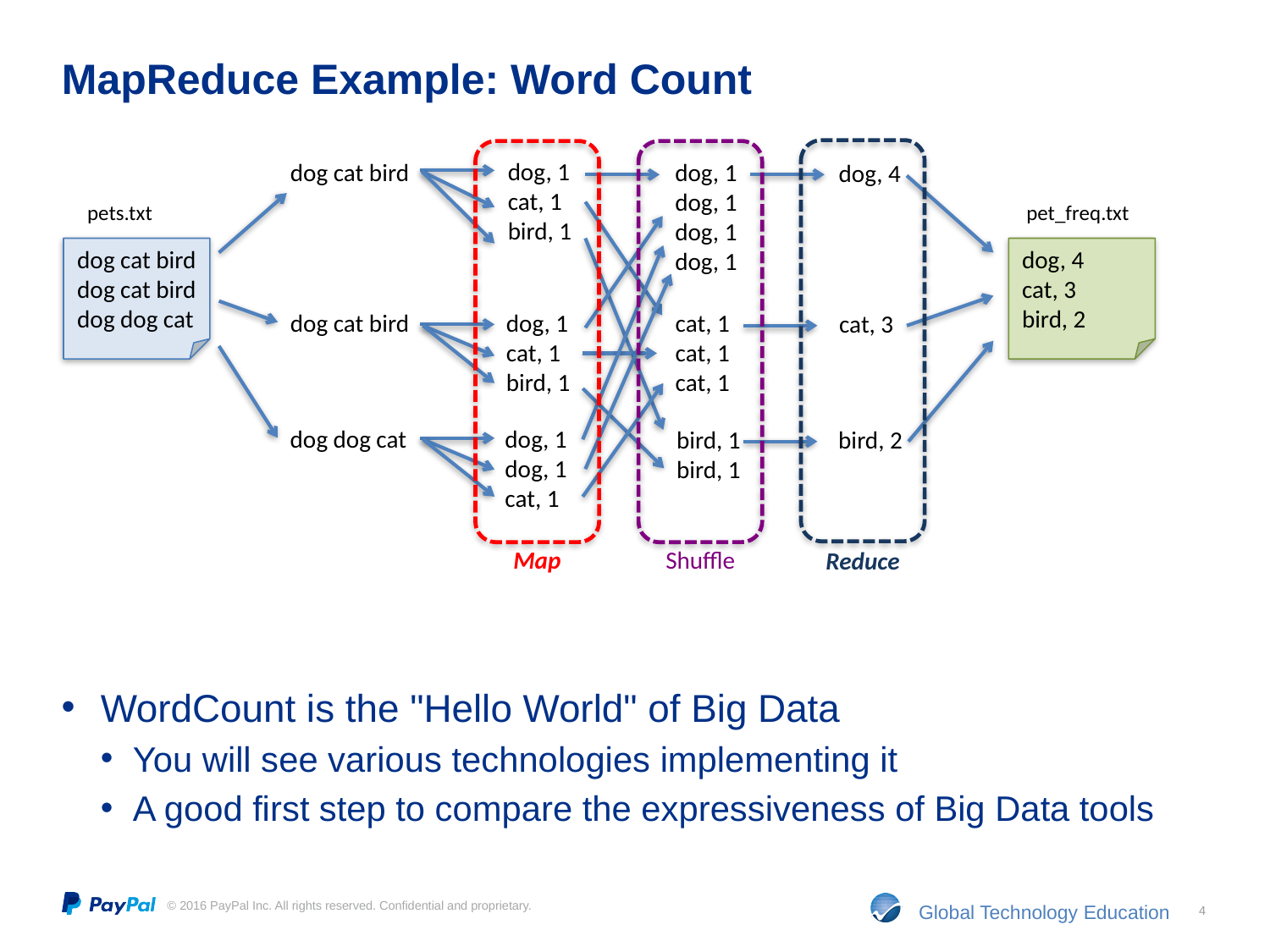

# MapReduce Example: Word Count

dog, 4
cat, 3
bird, 2
Reduce

Map
dog, 1
cat, 1
bird, 1
dog, 1
cat, 1
bird, 1
dog, 1
dog, 1
cat, 1

dog, 1
dog, 1
dog, 1
dog, 1
cat, 1
cat, 1
cat, 1
bird, 1
bird, 1

Shuffle
dog cat bird
dog cat bird
dog dog cat
pets.txt
dog cat bird
dog cat bird
dog dog cat

pet_freq.txt
dog, 4
cat, 3
bird, 2

WordCount is the "Hello World" of Big Data
You will see various technologies implementing it
A good first step to compare the expressiveness of Big Data tools
4